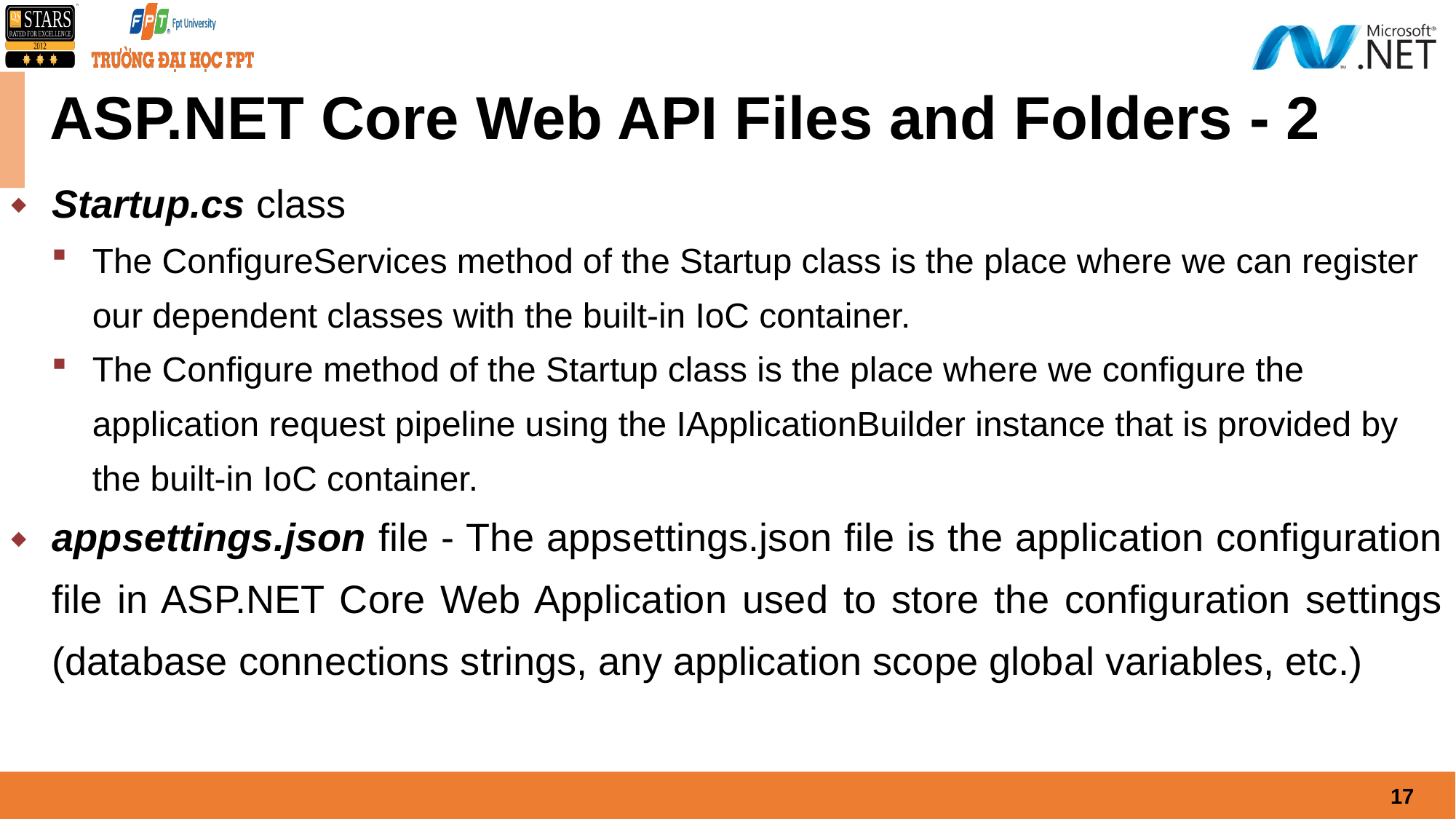

# ASP.NET Core Web API Files and Folders - 2
Startup.cs class
The ConfigureServices method of the Startup class is the place where we can register our dependent classes with the built-in IoC container.
The Configure method of the Startup class is the place where we configure the application request pipeline using the IApplicationBuilder instance that is provided by the built-in IoC container.
appsettings.json file - The appsettings.json file is the application configuration file in ASP.NET Core Web Application used to store the configuration settings (database connections strings, any application scope global variables, etc.)
17